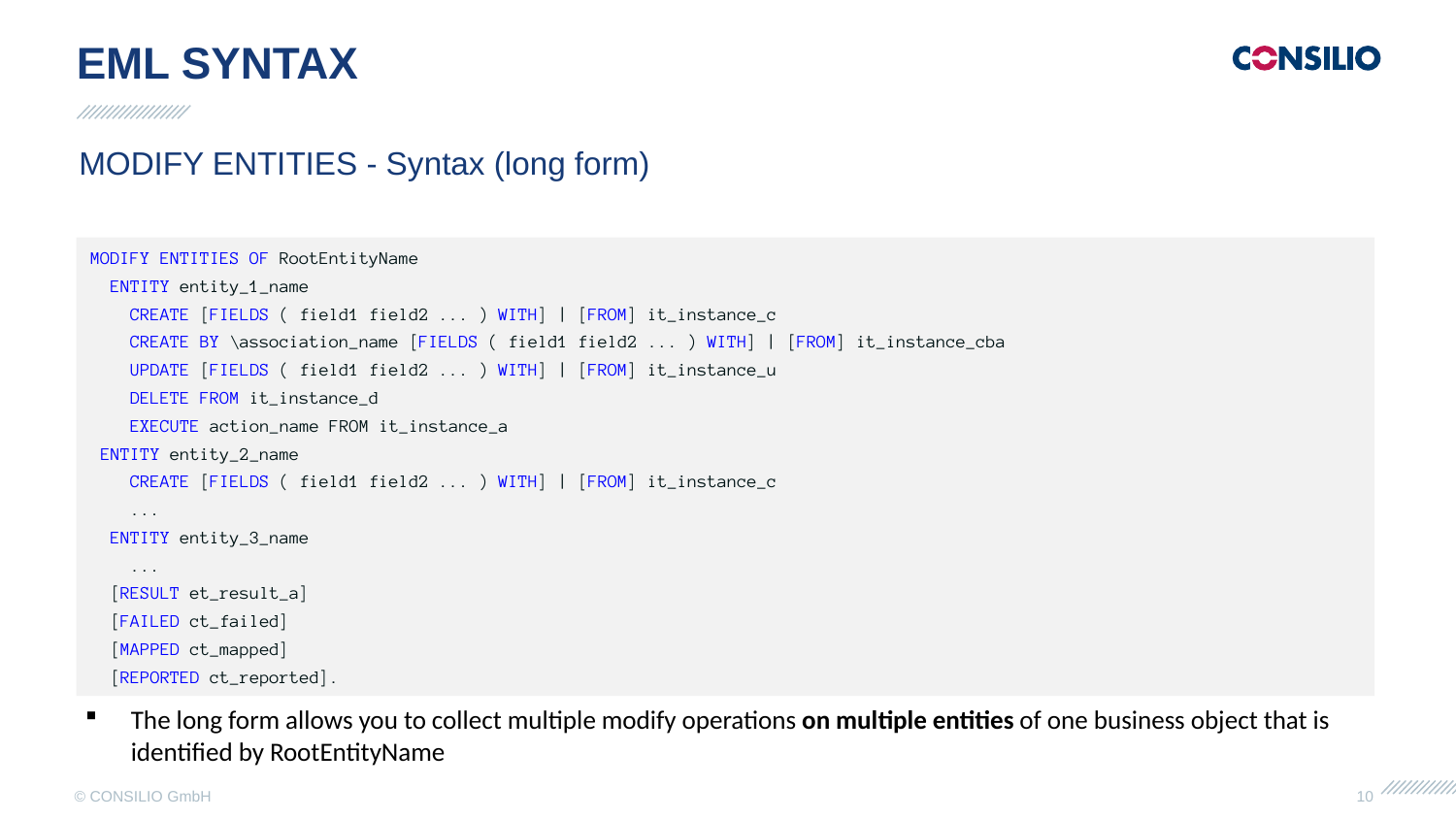

EML Syntax
MODIFY ENTITIES - Syntax (long form)
MODIFY ENTITIES OF RootEntityName
  ENTITY entity_1_name
    CREATE [FIELDS ( field1 field2 ... ) WITH] | [FROM] it_instance_c
    CREATE BY \association_name [FIELDS ( field1 field2 ... ) WITH] | [FROM] it_instance_cba
    UPDATE [FIELDS ( field1 field2 ... ) WITH] | [FROM] it_instance_u
    DELETE FROM it_instance_d
    EXECUTE action_name FROM it_instance_a
 ENTITY entity_2_name
    CREATE [FIELDS ( field1 field2 ... ) WITH] | [FROM] it_instance_c
    ...
  ENTITY entity_3_name
    ...
  [RESULT et_result_a]
  [FAILED ct_failed]
  [MAPPED ct_mapped]
  [REPORTED ct_reported].
The long form allows you to collect multiple modify operations on multiple entities of one business object that is identified by RootEntityName